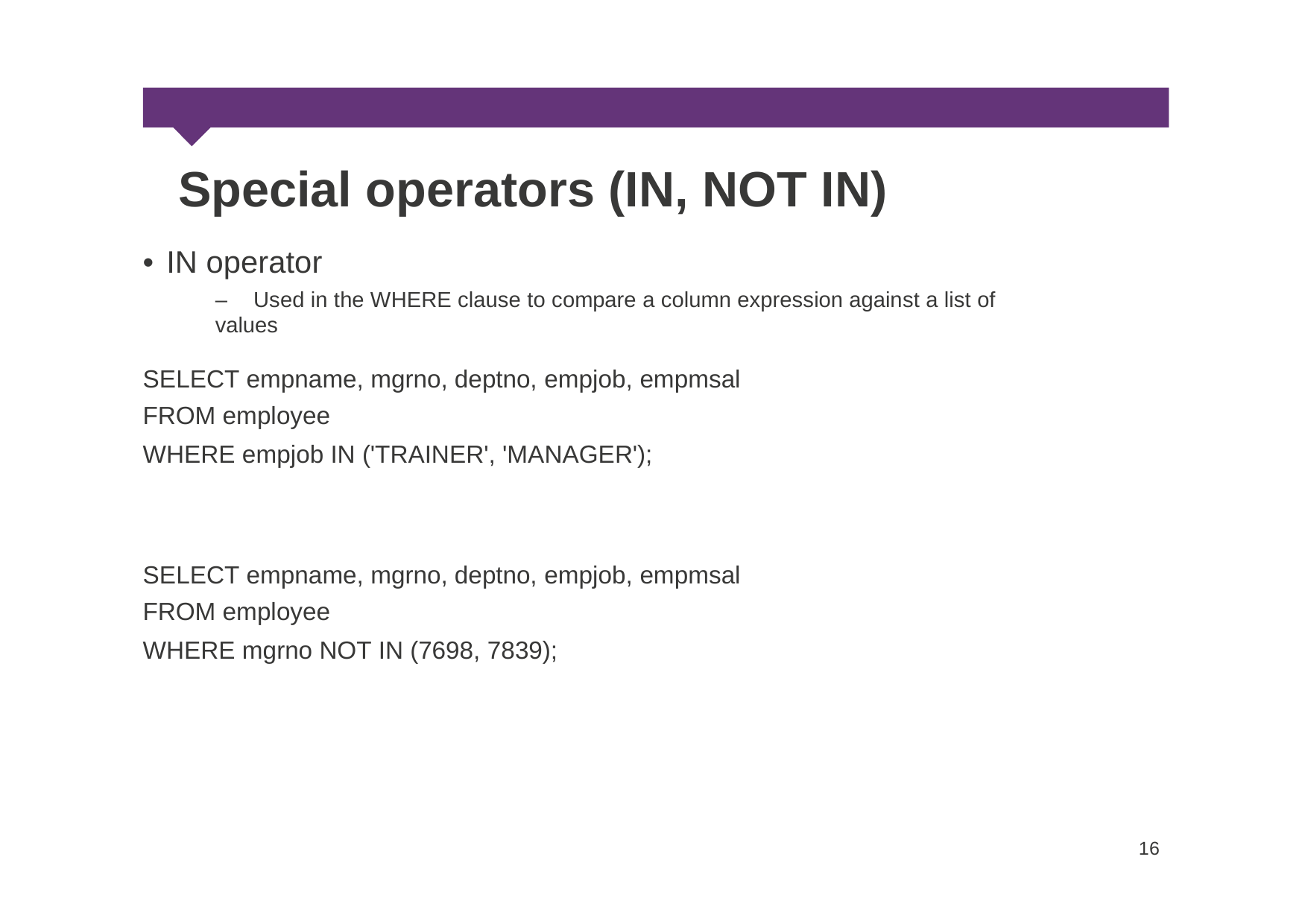

Special operators (IN, NOT IN)
• IN operator
–    Used in the WHERE clause to compare a column expression against a list of values
SELECT empname, mgrno, deptno, empjob, empmsal
FROM employee
WHERE empjob IN ('TRAINER', 'MANAGER');
SELECT empname, mgrno, deptno, empjob, empmsal
FROM employee
WHERE mgrno NOT IN (7698, 7839);
16